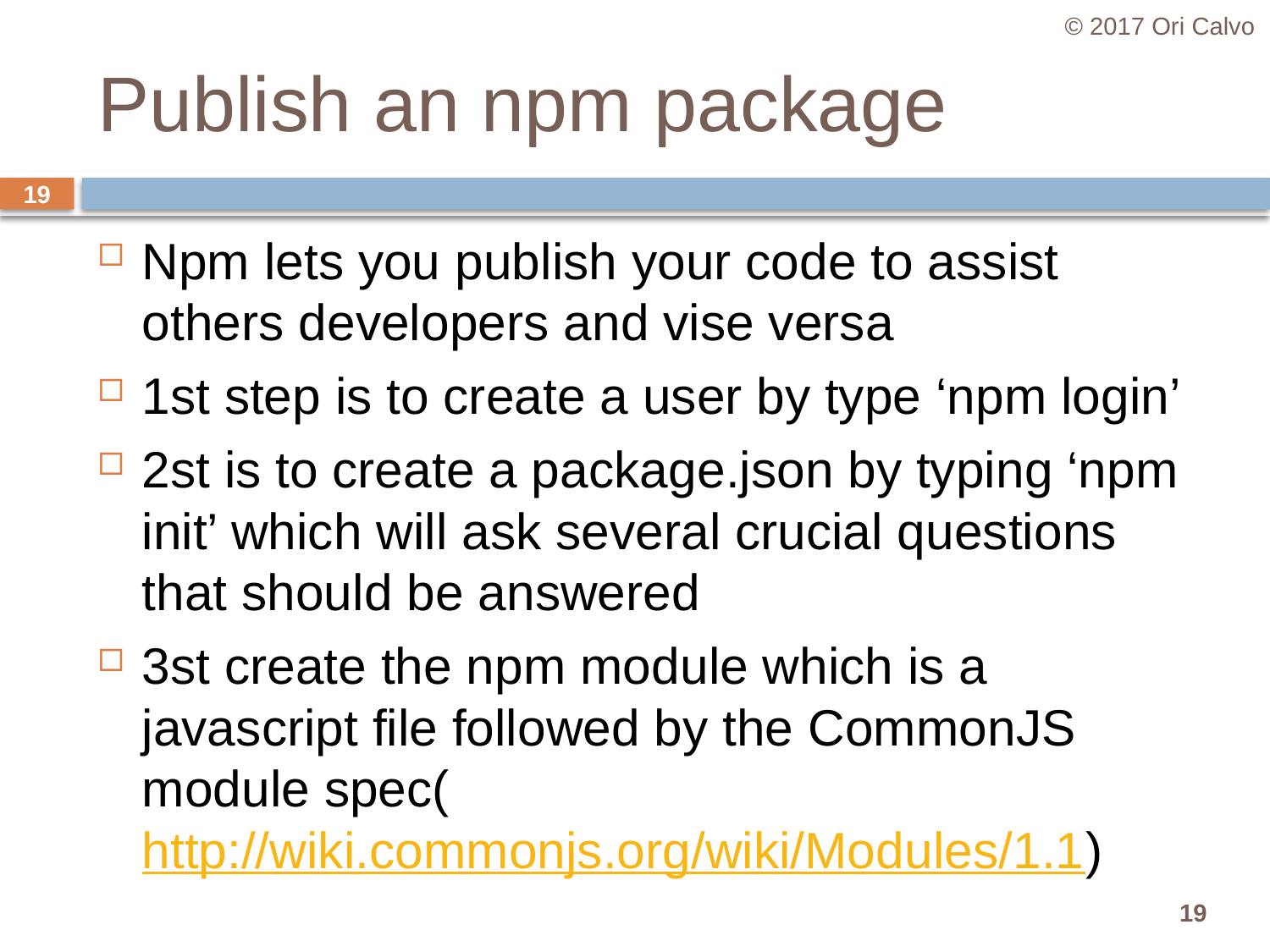

© 2017 Ori Calvo
# Publish an npm package
19
Npm lets you publish your code to assist others developers and vise versa
1st step is to create a user by type ‘npm login’
2st is to create a package.json by typing ‘npm init’ which will ask several crucial questions that should be answered
3st create the npm module which is a javascript file followed by the CommonJS module spec(http://wiki.commonjs.org/wiki/Modules/1.1)